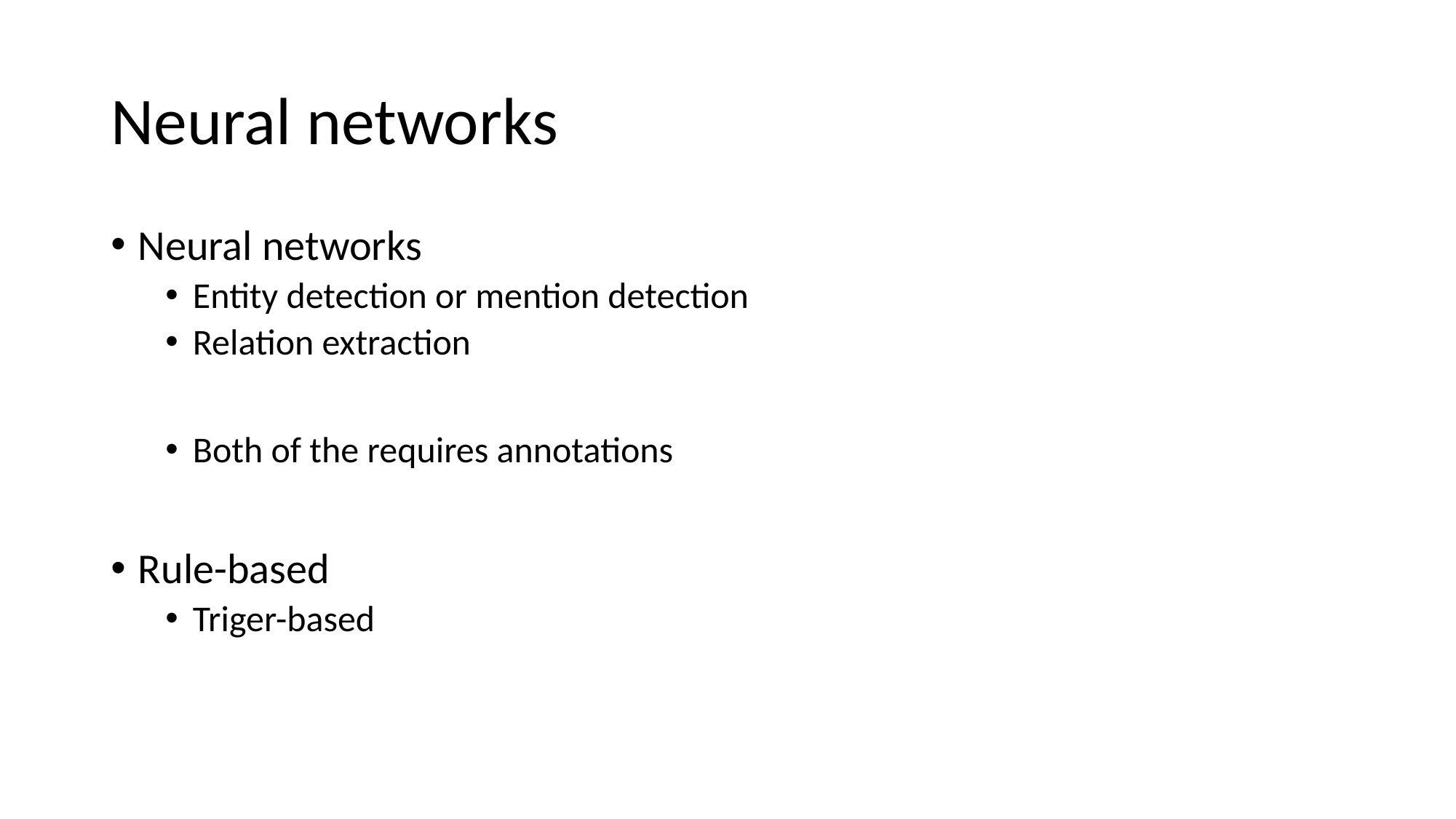

# Neural networks
Neural networks
Entity detection or mention detection
Relation extraction

Both of the requires annotations

Rule-based
Triger-based